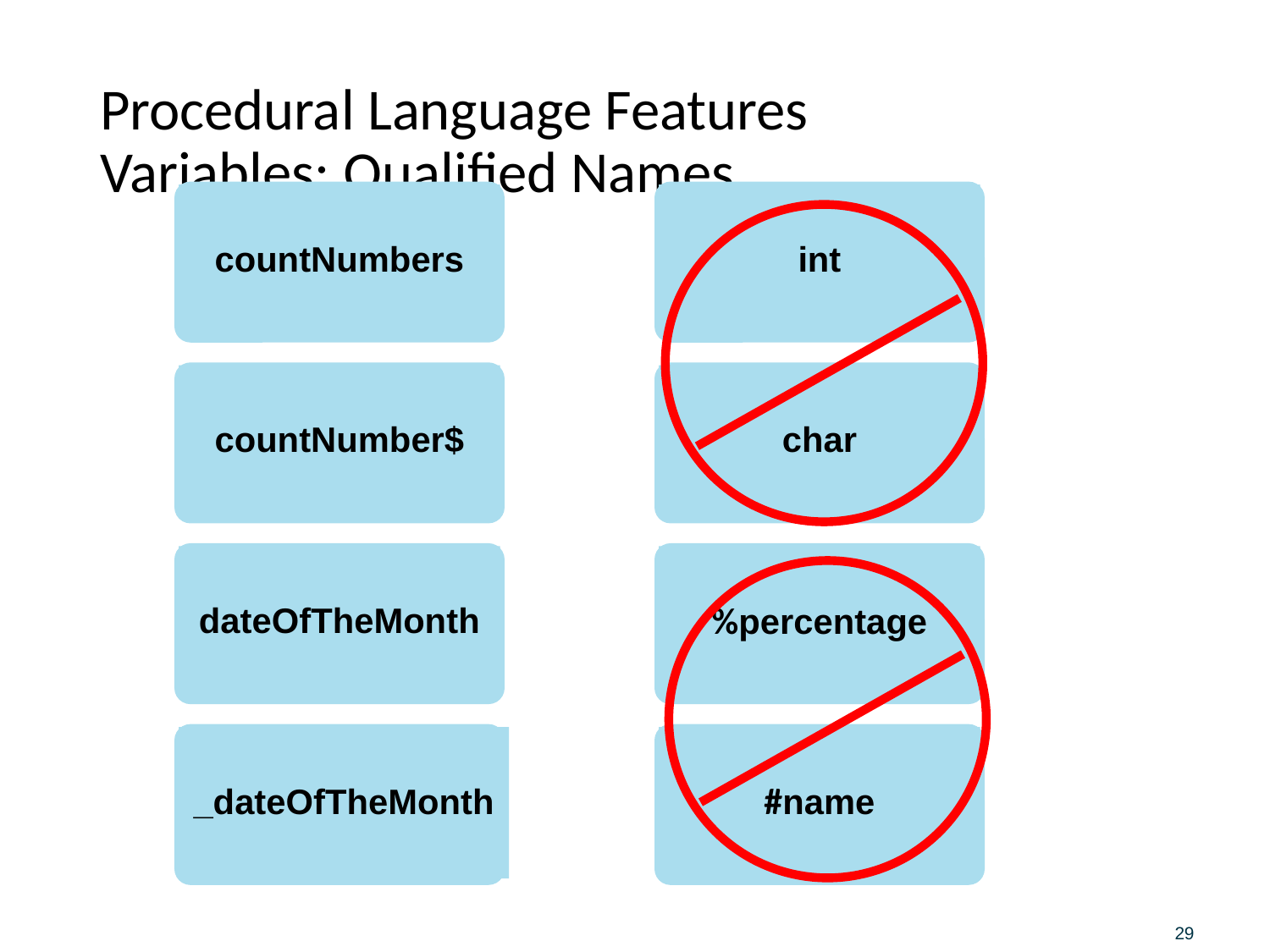

# Procedural Language Features Variables: Qualified Names

countNumbers

int

countNumber$

char

dateOfTheMonth

%percentage

_dateOfTheMonth

#name
29